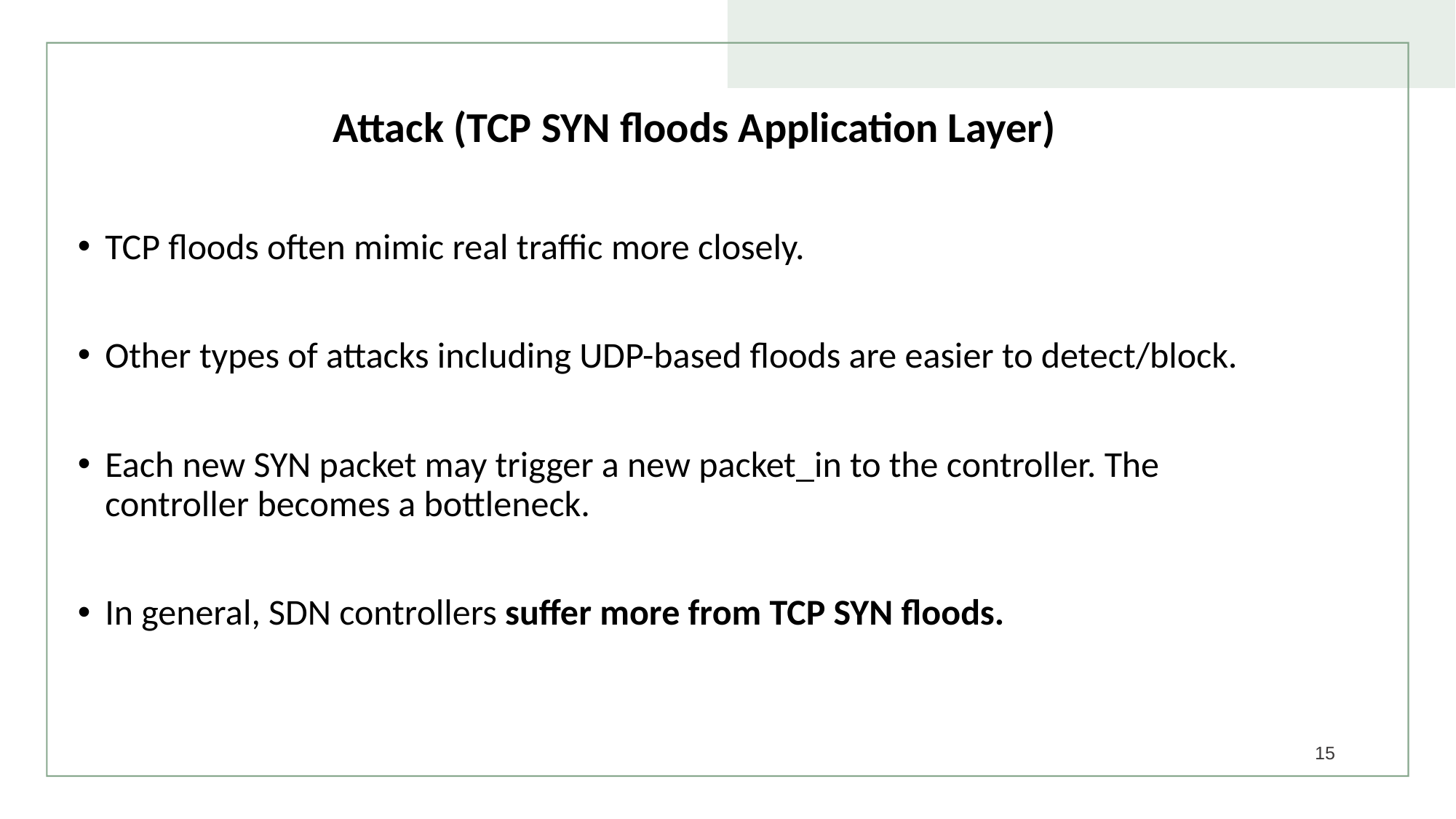

Attack (TCP SYN floods Application Layer)

TCP floods often mimic real traffic more closely.

Other types of attacks including UDP-based floods are easier to detect/block.

Each new SYN packet may trigger a new packet_in to the controller. The controller becomes a bottleneck.

In general, SDN controllers suffer more from TCP SYN floods.

15